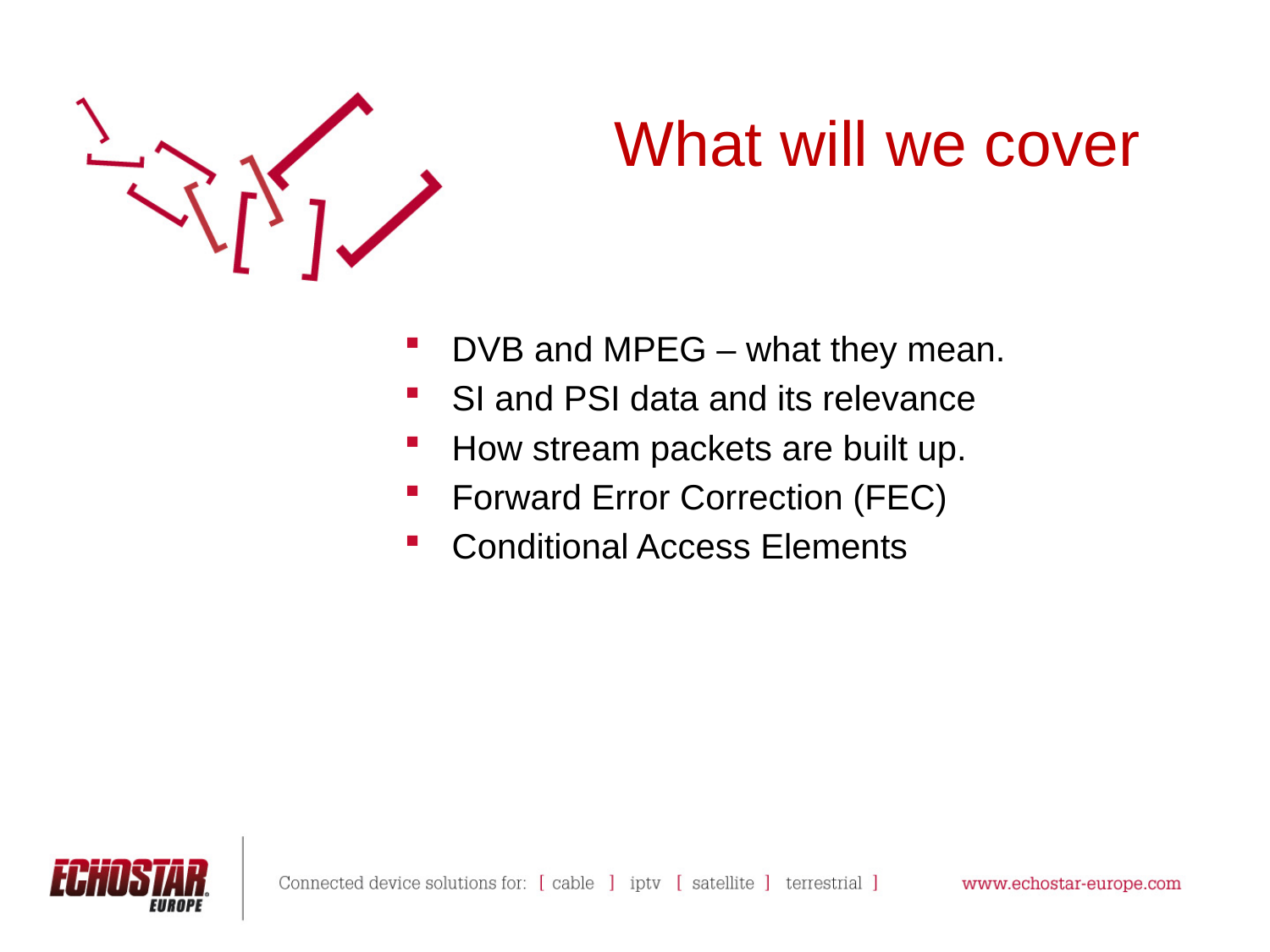

# What will we cover

DVB and MPEG – what they mean.
SI and PSI data and its relevance
How stream packets are built up.
Forward Error Correction (FEC)
Conditional Access Elements